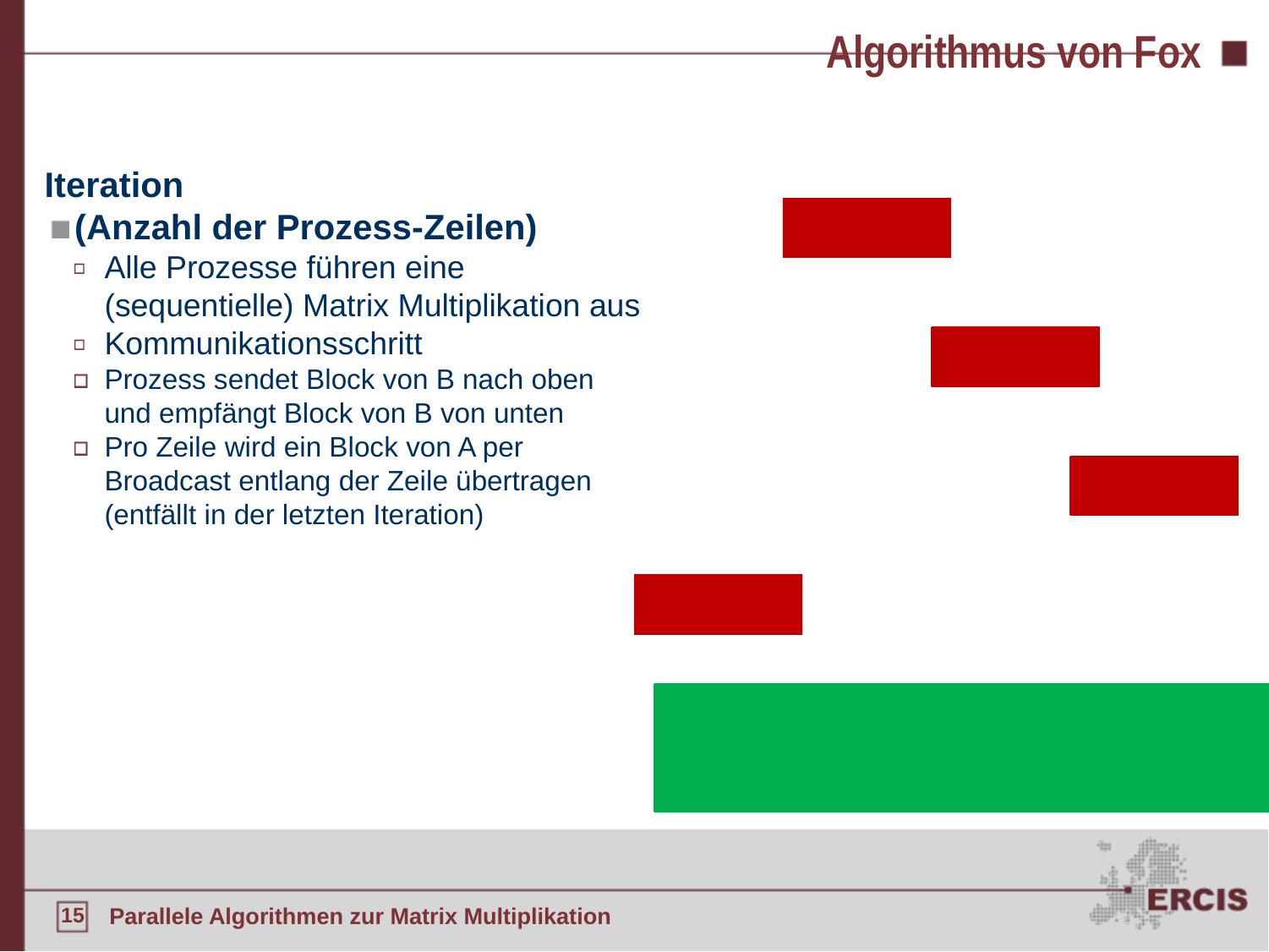

Algorithmus von Fox
Iteration
(Anzahl der Prozess-Zeilen)
Alle Prozesse führen eine (sequentielle) Matrix Multiplikation aus
Kommunikationsschritt
Prozess sendet Block von B nach oben und empfängt Block von B von unten
Pro Zeile wird ein Block von A per Broadcast entlang der Zeile übertragen (entfällt in der letzten Iteration)